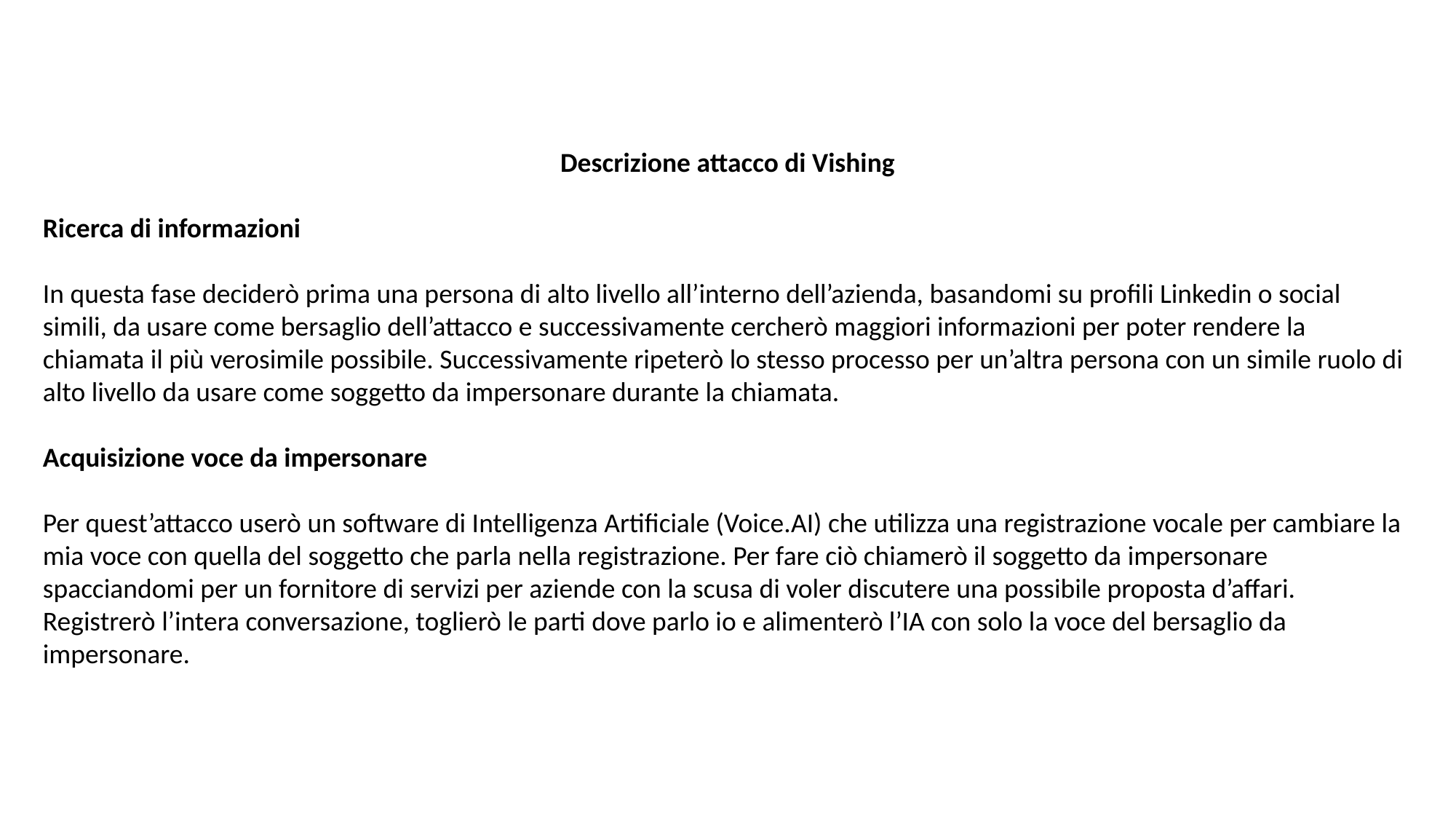

Descrizione attacco di Vishing

Ricerca di informazioni

In questa fase deciderò prima una persona di alto livello all’interno dell’azienda, basandomi su profili Linkedin o social simili, da usare come bersaglio dell’attacco e successivamente cercherò maggiori informazioni per poter rendere la chiamata il più verosimile possibile. Successivamente ripeterò lo stesso processo per un’altra persona con un simile ruolo di alto livello da usare come soggetto da impersonare durante la chiamata.

Acquisizione voce da impersonare

Per quest’attacco userò un software di Intelligenza Artificiale (Voice.AI) che utilizza una registrazione vocale per cambiare la mia voce con quella del soggetto che parla nella registrazione. Per fare ciò chiamerò il soggetto da impersonare spacciandomi per un fornitore di servizi per aziende con la scusa di voler discutere una possibile proposta d’affari. Registrerò l’intera conversazione, toglierò le parti dove parlo io e alimenterò l’IA con solo la voce del bersaglio da impersonare.